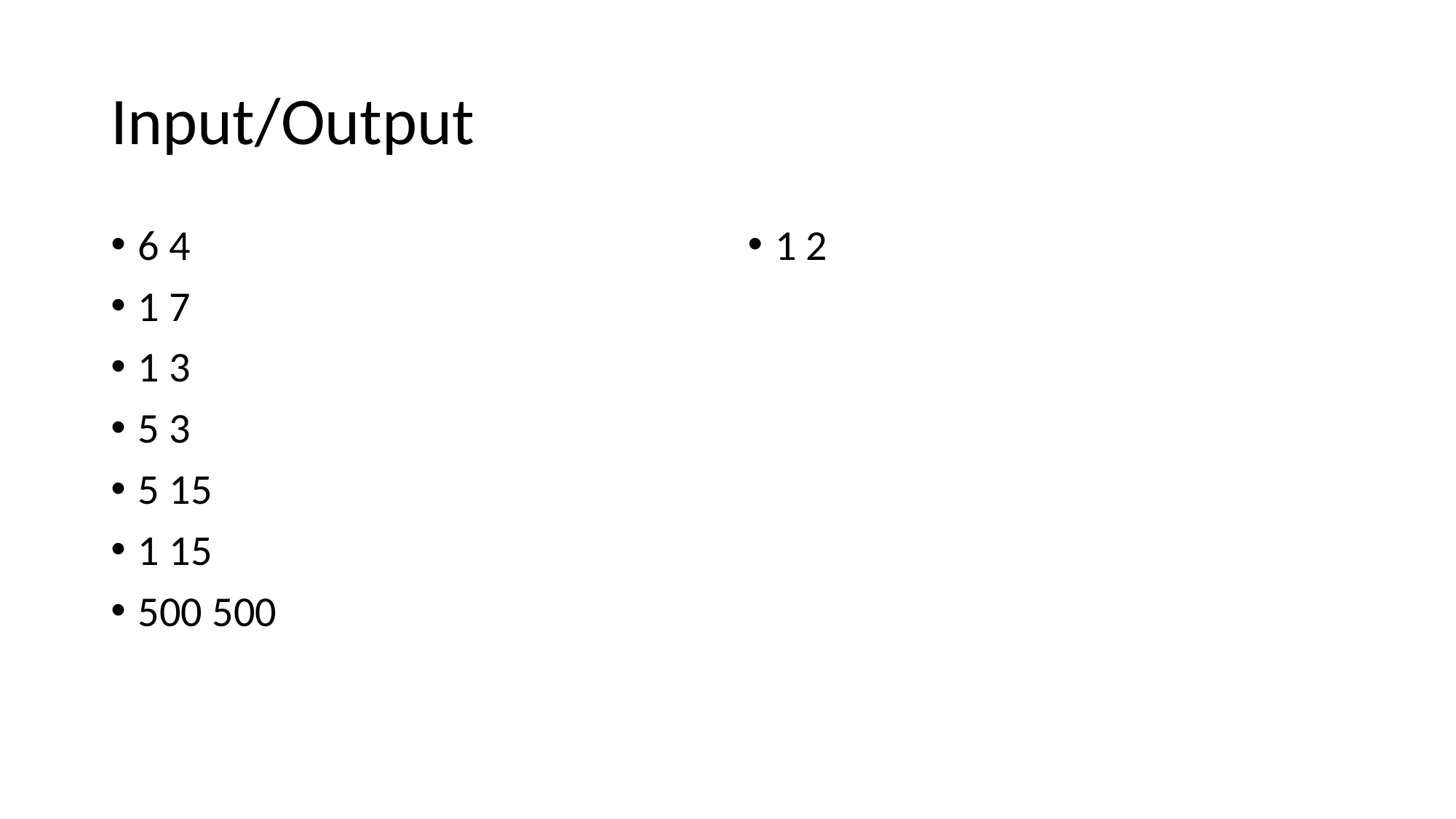

# Input/Output
6 4
1 7
1 3
5 3
5 15
1 15
500 500

1 2